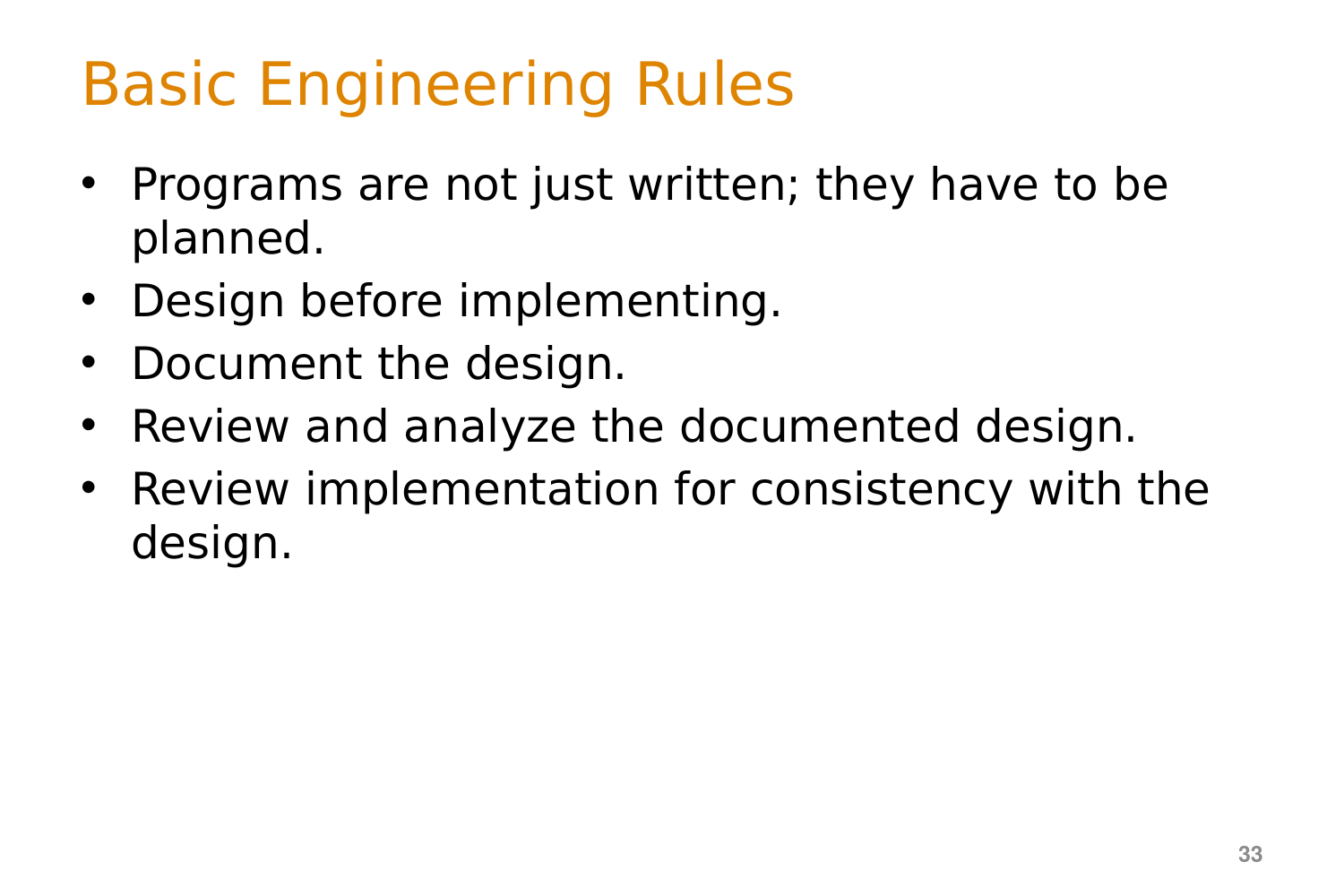

# Basic Engineering Rules
Programs are not just written; they have to be planned.
Design before implementing.
Document the design.
Review and analyze the documented design.
Review implementation for consistency with the design.

33